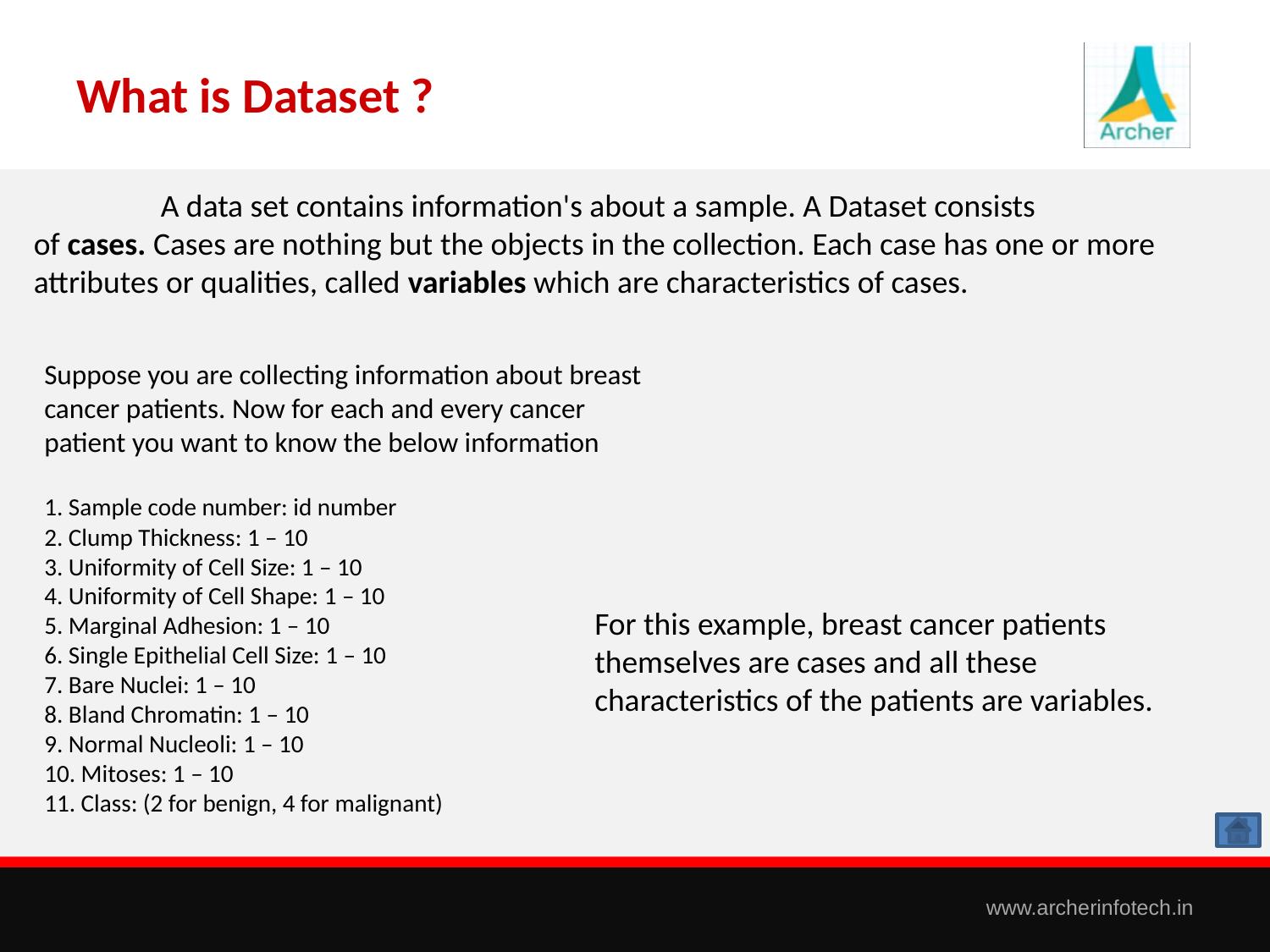

# What is Dataset ?
	A data set contains information's about a sample. A Dataset consists of cases. Cases are nothing but the objects in the collection. Each case has one or more attributes or qualities, called variables which are characteristics of cases.
Suppose you are collecting information about breast cancer patients. Now for each and every cancer patient you want to know the below information

1. Sample code number: id number
2. Clump Thickness: 1 – 10
3. Uniformity of Cell Size: 1 – 10
4. Uniformity of Cell Shape: 1 – 10
5. Marginal Adhesion: 1 – 10
6. Single Epithelial Cell Size: 1 – 10
7. Bare Nuclei: 1 – 10
8. Bland Chromatin: 1 – 10
9. Normal Nucleoli: 1 – 10
10. Mitoses: 1 – 10
11. Class: (2 for benign, 4 for malignant)
For this example, breast cancer patients themselves are cases and all these characteristics of the patients are variables.